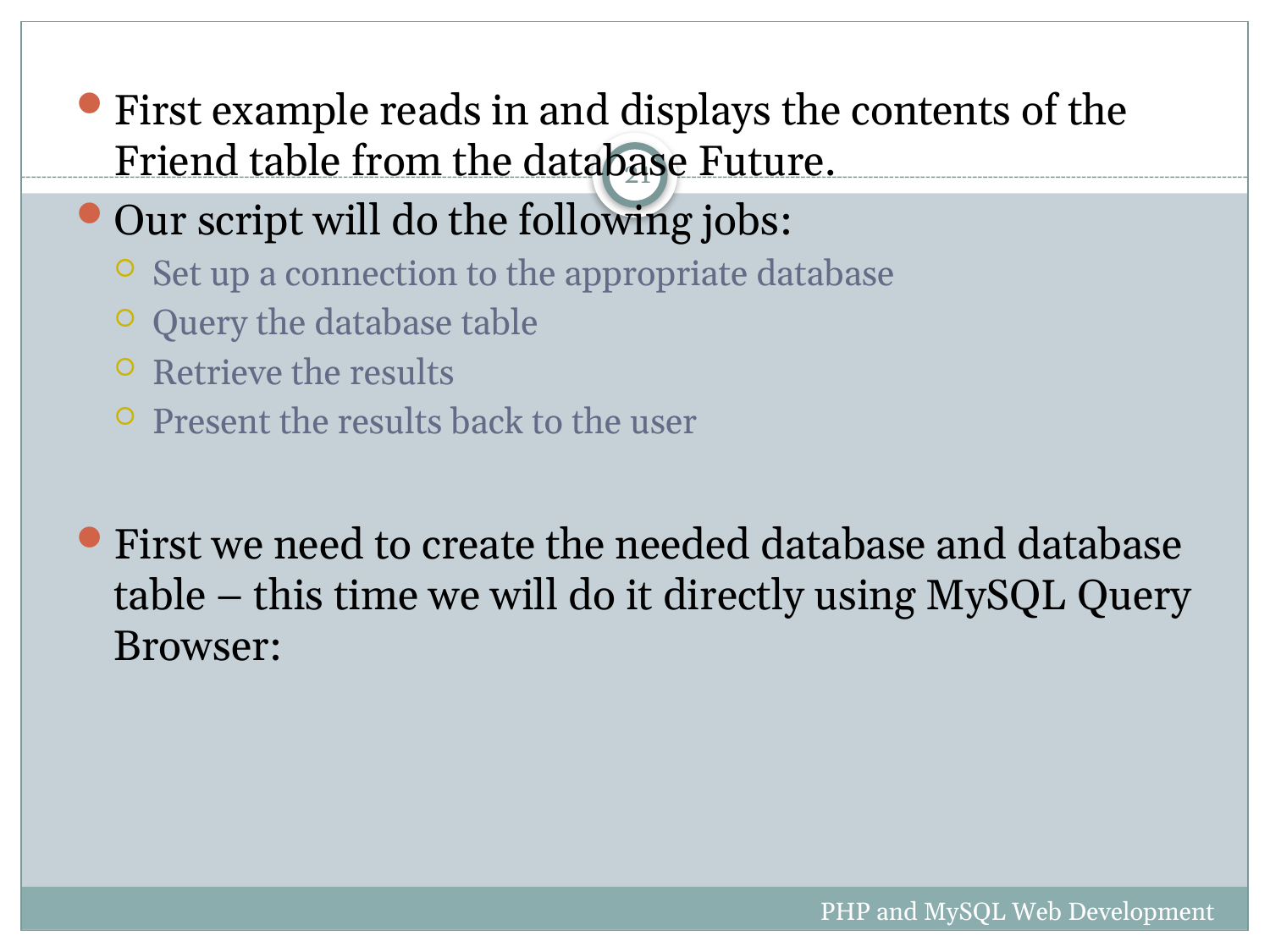

First example reads in and displays the contents of the Friend table from the database Future.
Our script will do the following jobs:
Set up a connection to the appropriate database
Query the database table
Retrieve the results
Present the results back to the user

First we need to create the needed database and database table – this time we will do it directly using MySQL Query Browser:
21
PHP and MySQL Web Development